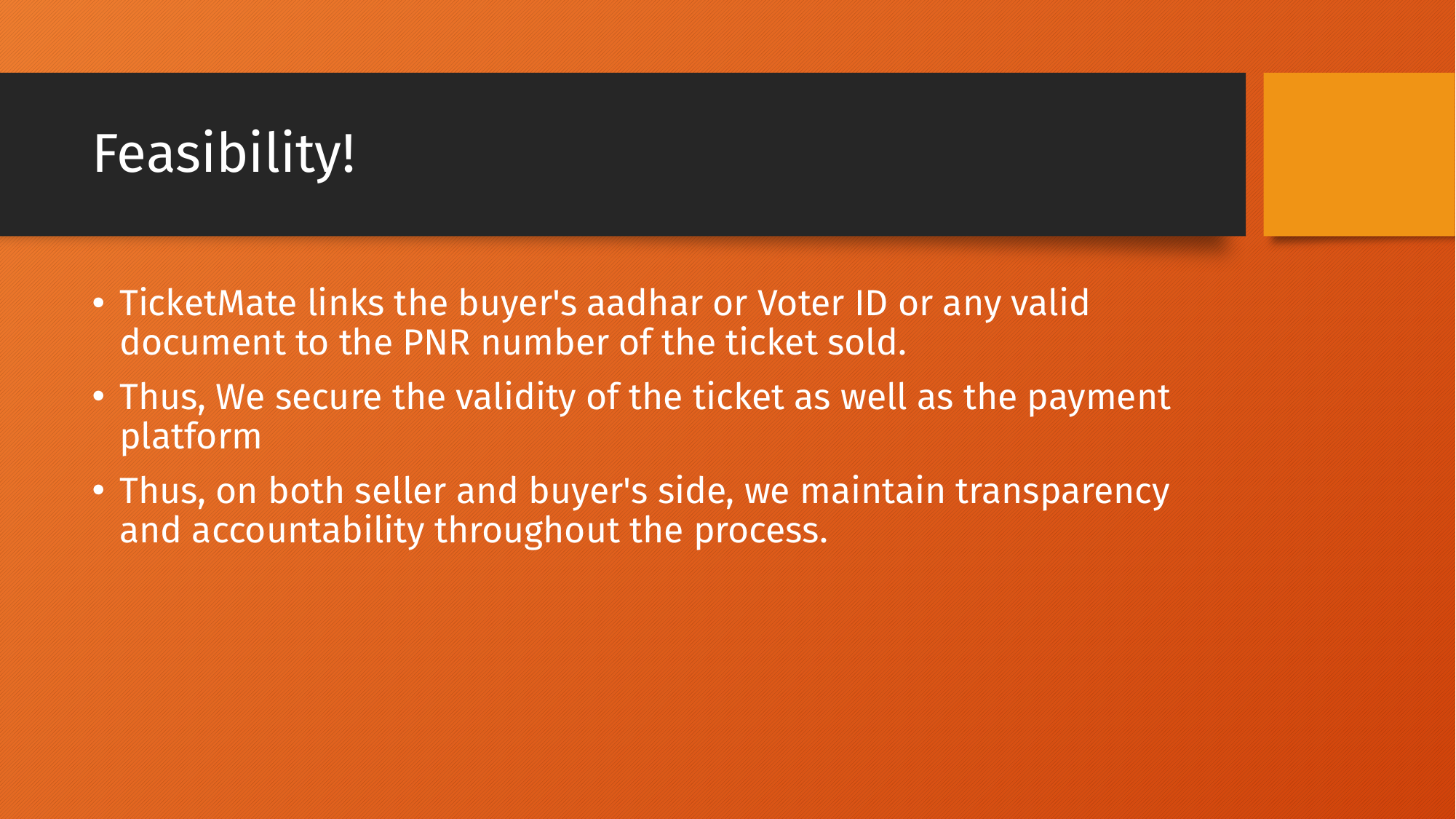

# Feasibility!
TicketMate links the buyer's aadhar or Voter ID or any valid document to the PNR number of the ticket sold.
Thus, We secure the validity of the ticket as well as the payment platform
Thus, on both seller and buyer's side, we maintain transparency and accountability throughout the process.